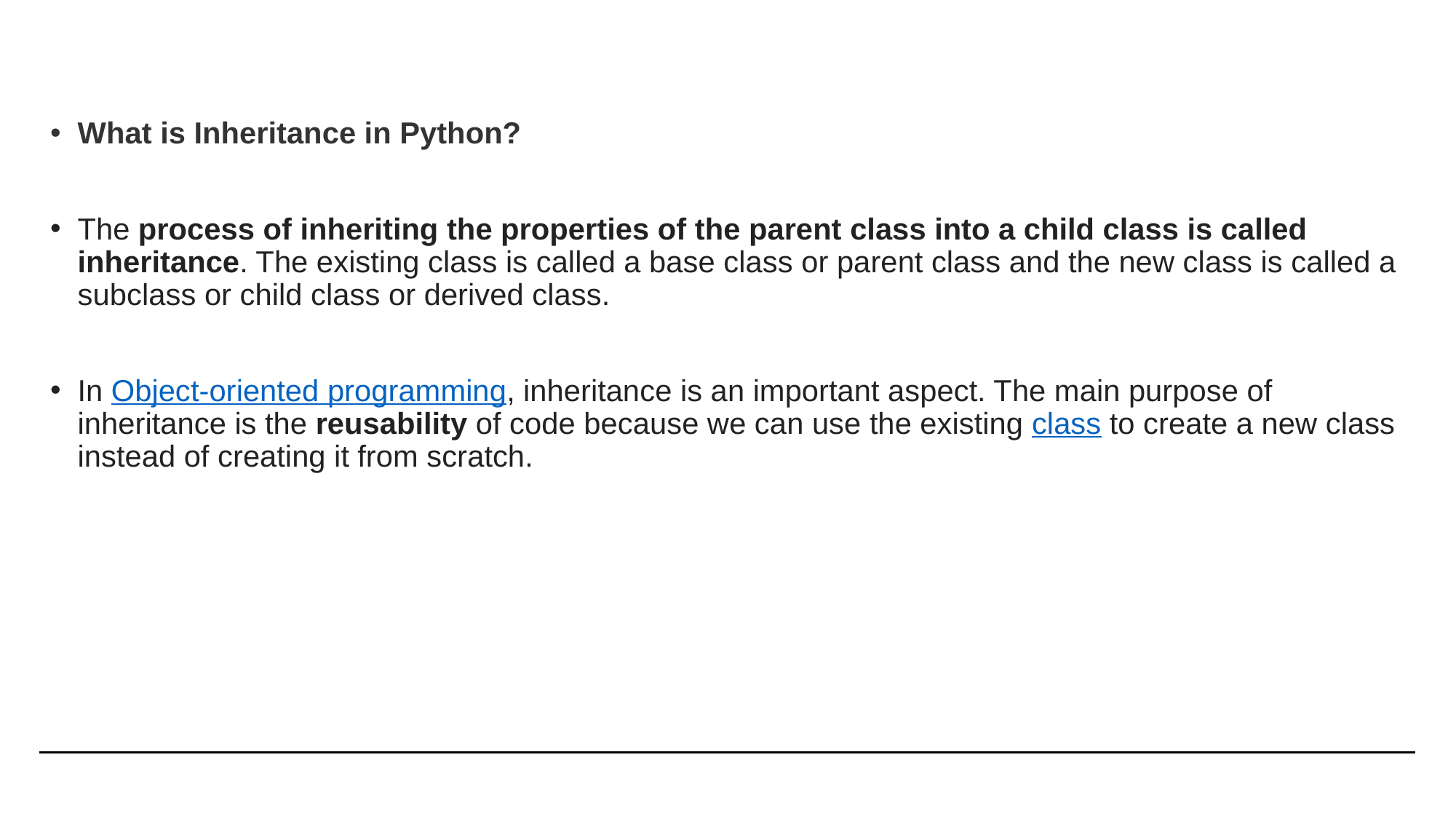

What is Inheritance in Python?

The process of inheriting the properties of the parent class into a child class is called inheritance. The existing class is called a base class or parent class and the new class is called a subclass or child class or derived class.

In Object-oriented programming, inheritance is an important aspect. The main purpose of inheritance is the reusability of code because we can use the existing class to create a new class instead of creating it from scratch.